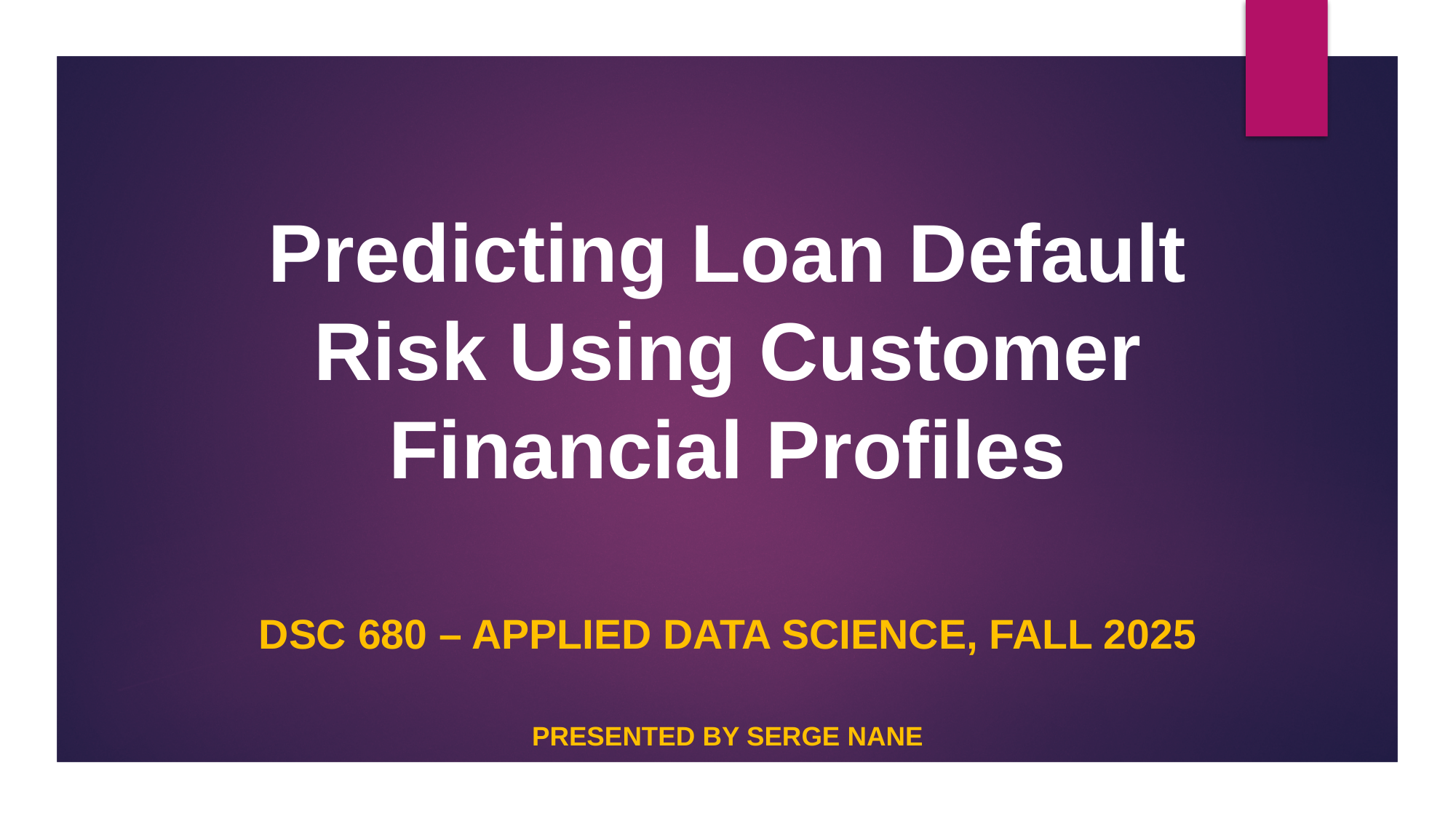

# Predicting Loan Default Risk Using Customer Financial Profiles

DSC 680 – Applied Data Science, Fall 2025

Presented by Serge Nane